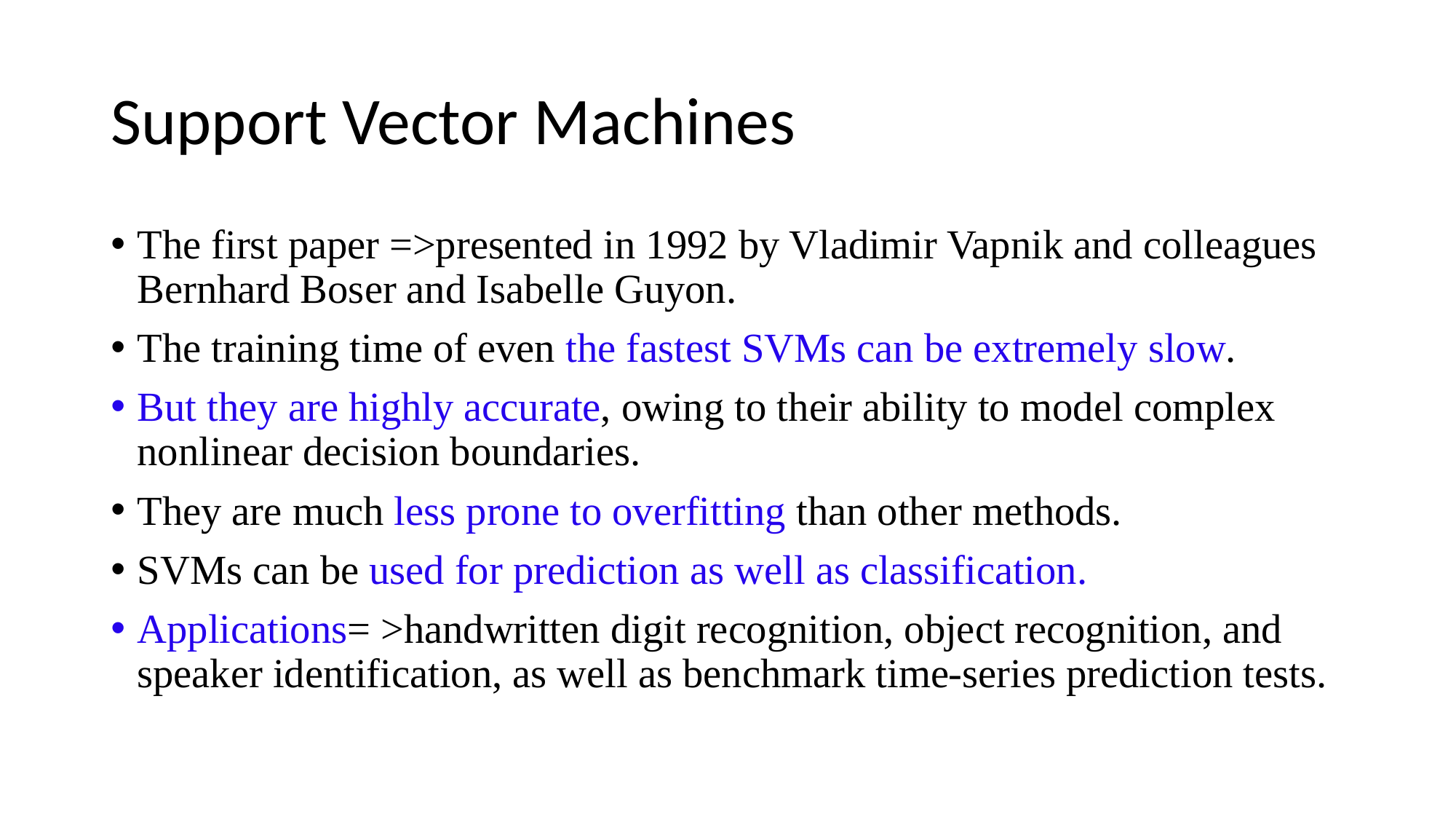

# Support Vector Machines
The first paper =>presented in 1992 by Vladimir Vapnik and colleagues Bernhard Boser and Isabelle Guyon.
The training time of even the fastest SVMs can be extremely slow.
But they are highly accurate, owing to their ability to model complex nonlinear decision boundaries.
They are much less prone to overfitting than other methods.
SVMs can be used for prediction as well as classification.
Applications= >handwritten digit recognition, object recognition, and speaker identification, as well as benchmark time-series prediction tests.